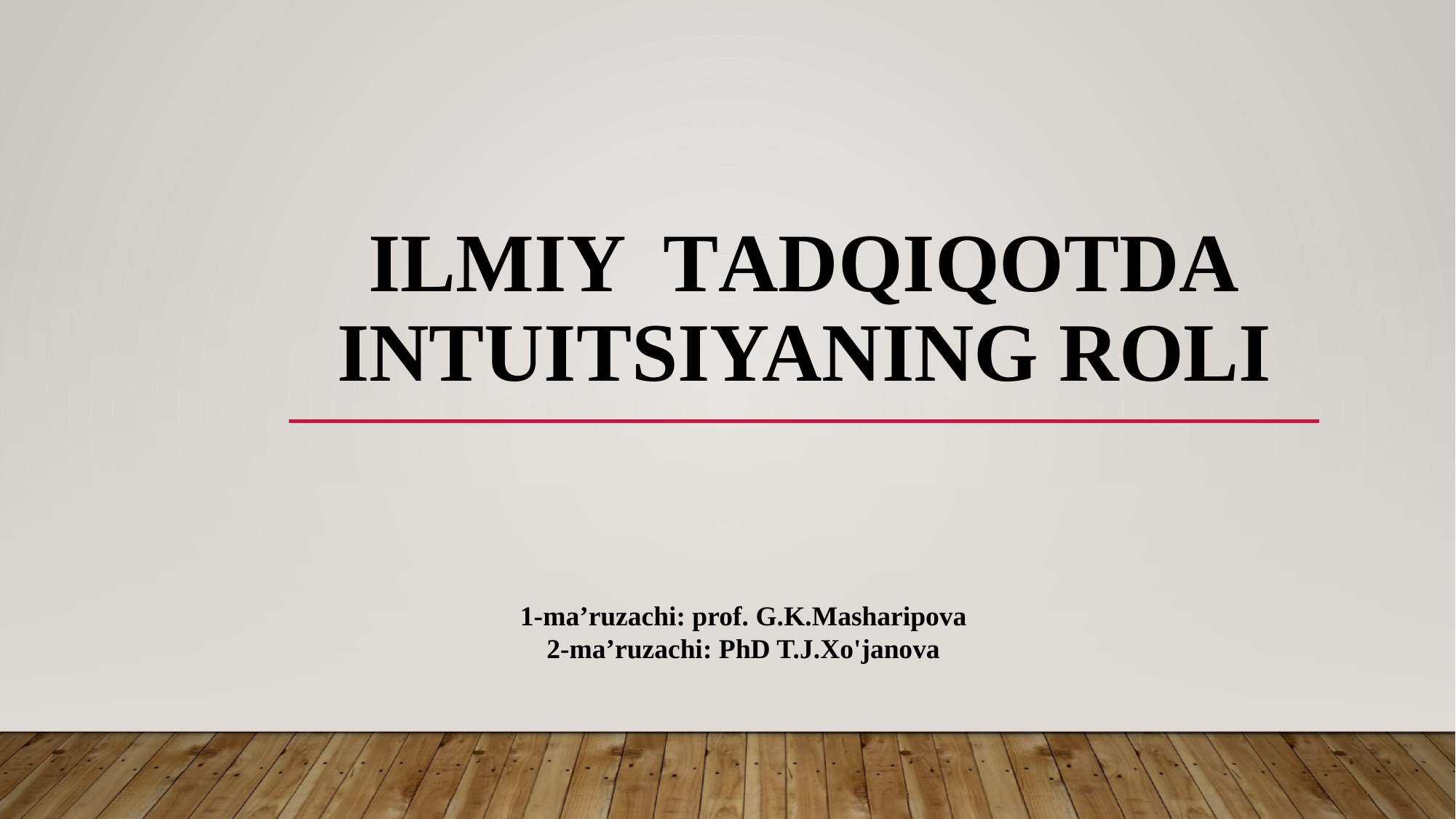

# Ilmiy  tаdqiqоtdа intuitsiyaning rоli
1-ma’ruzachi: prof. G.K.Masharipova
2-ma’ruzachi: PhD T.J.Xo'janova